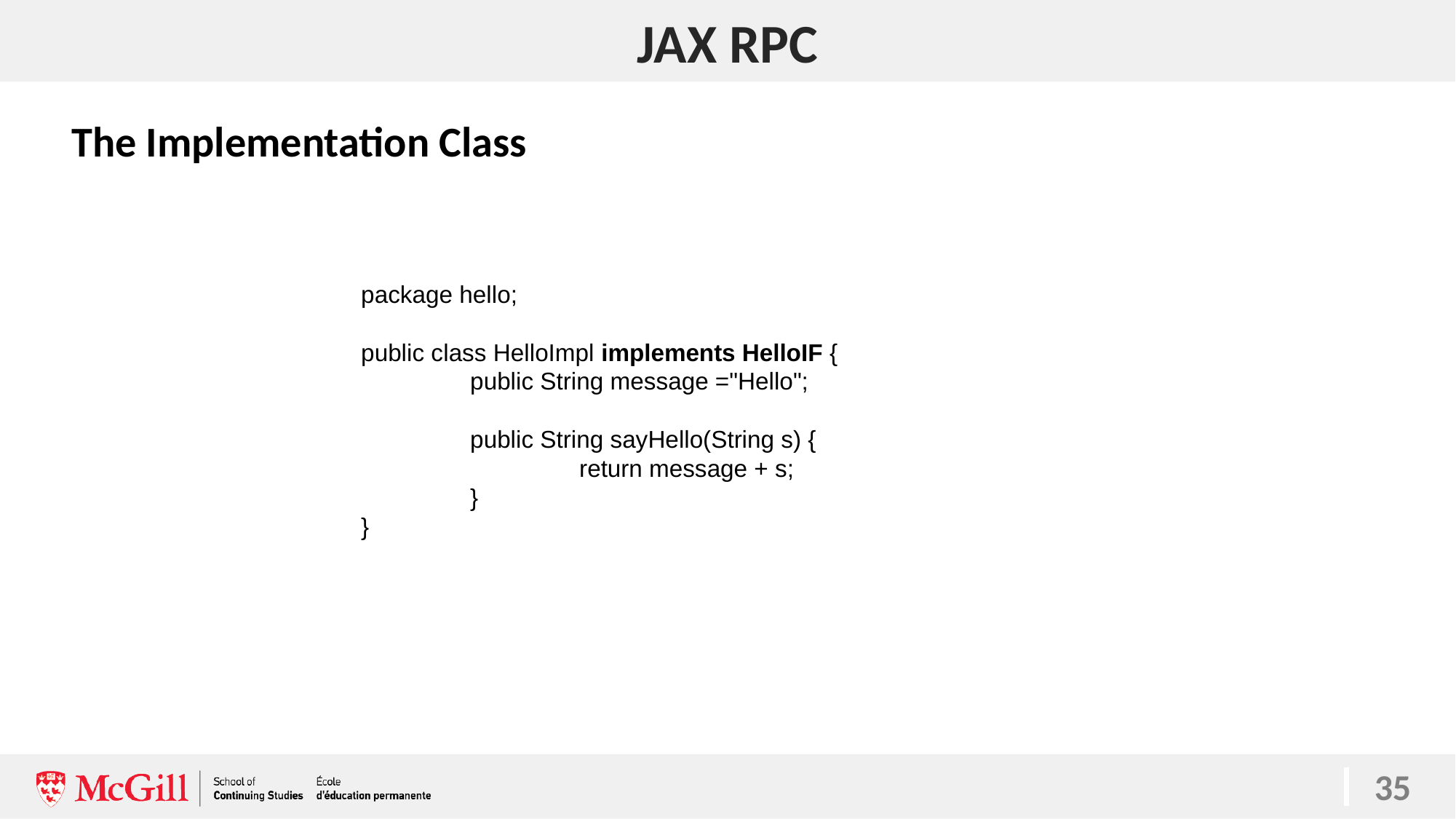

# JAX RPC
The Implementation Class
package hello;

public class HelloImpl implements HelloIF {
	public String message ="Hello";

	public String sayHello(String s) {
		return message + s;
	}
}